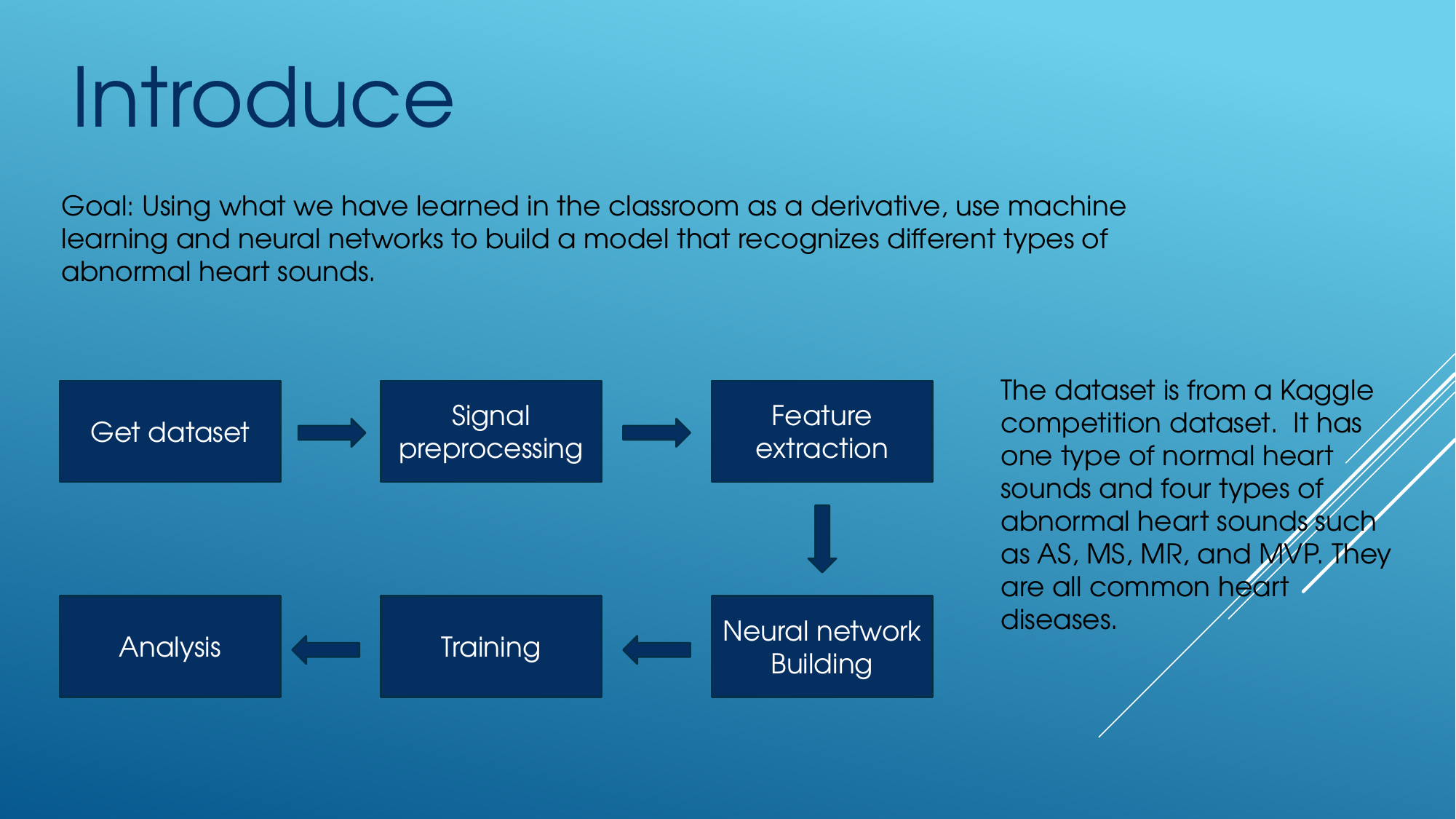

Introduce
Goal: Using what we have learned in the classroom as a derivative, use machine learning and neural networks to build a model that recognizes different types of abnormal heart sounds.
The dataset is from a Kaggle competition dataset.  It has one type of normal heart sounds and four types of abnormal heart sounds such as AS, MS, MR, and MVP. They are all common heart diseases.
Get dataset
Signal preprocessing
Feature extraction

Analysis
Training
Neural network Building